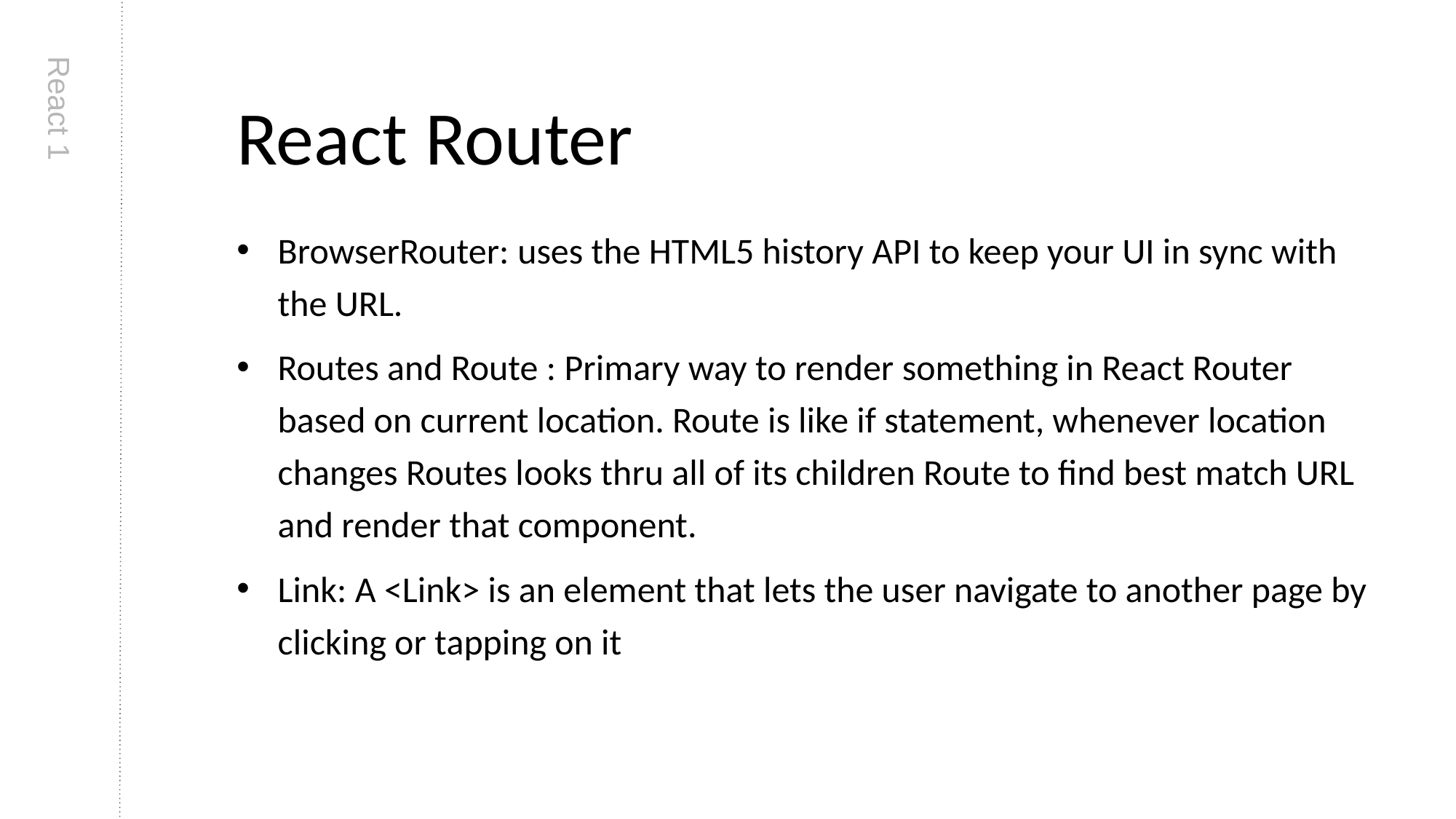

# React Router
BrowserRouter: uses the HTML5 history API to keep your UI in sync with the URL.
Routes and Route : Primary way to render something in React Router based on current location. Route is like if statement, whenever location changes Routes looks thru all of its children Route to find best match URL and render that component.
Link: A <Link> is an element that lets the user navigate to another page by clicking or tapping on it